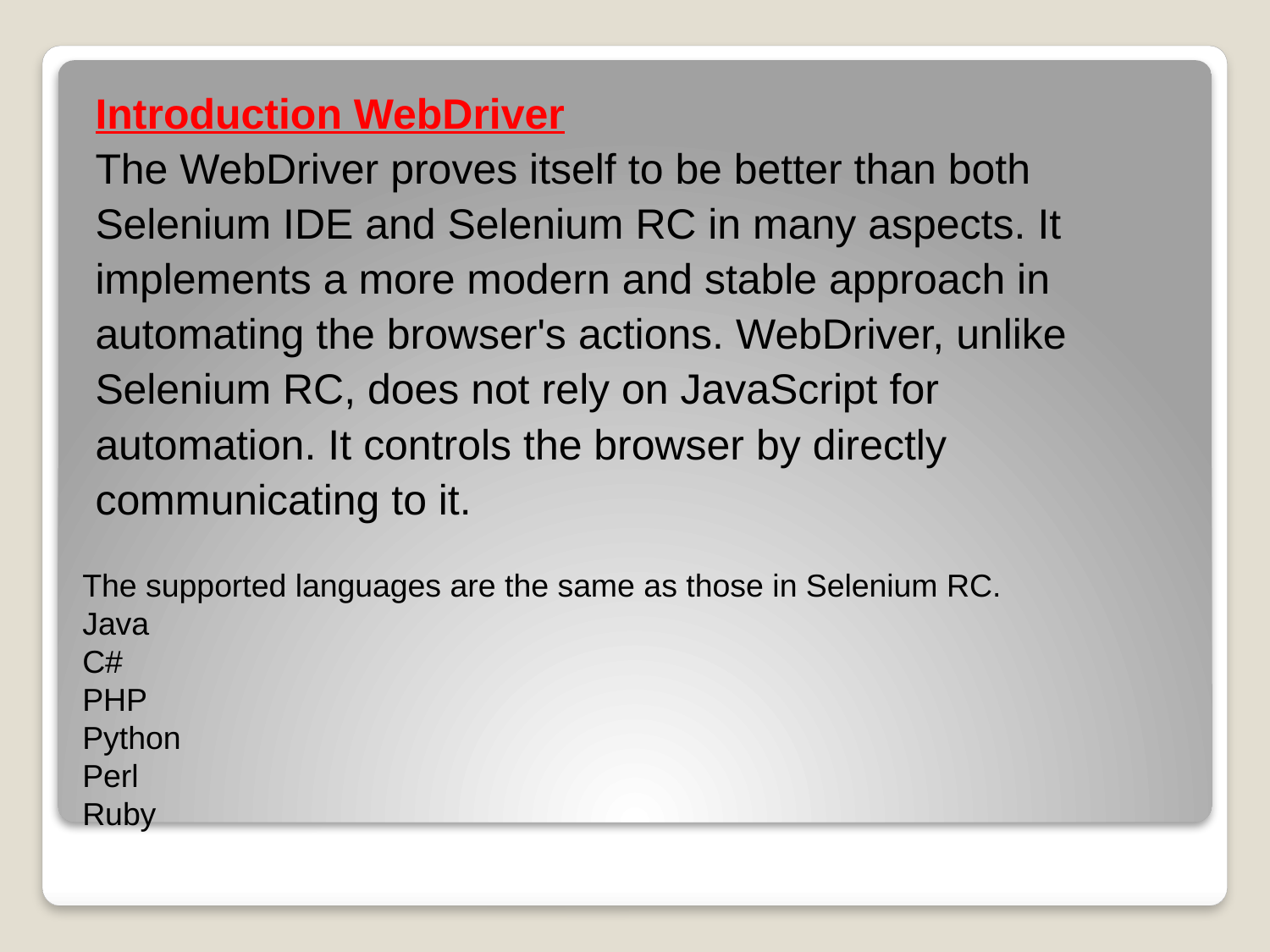

Introduction WebDriver
The WebDriver proves itself to be better than both
Selenium IDE and Selenium RC in many aspects. It
implements a more modern and stable approach in
automating the browser's actions. WebDriver, unlike
Selenium RC, does not rely on JavaScript for
automation. It controls the browser by directly
communicating to it.
# The supported languages are the same as those in Selenium RC. Java C# PHP Python Perl Ruby